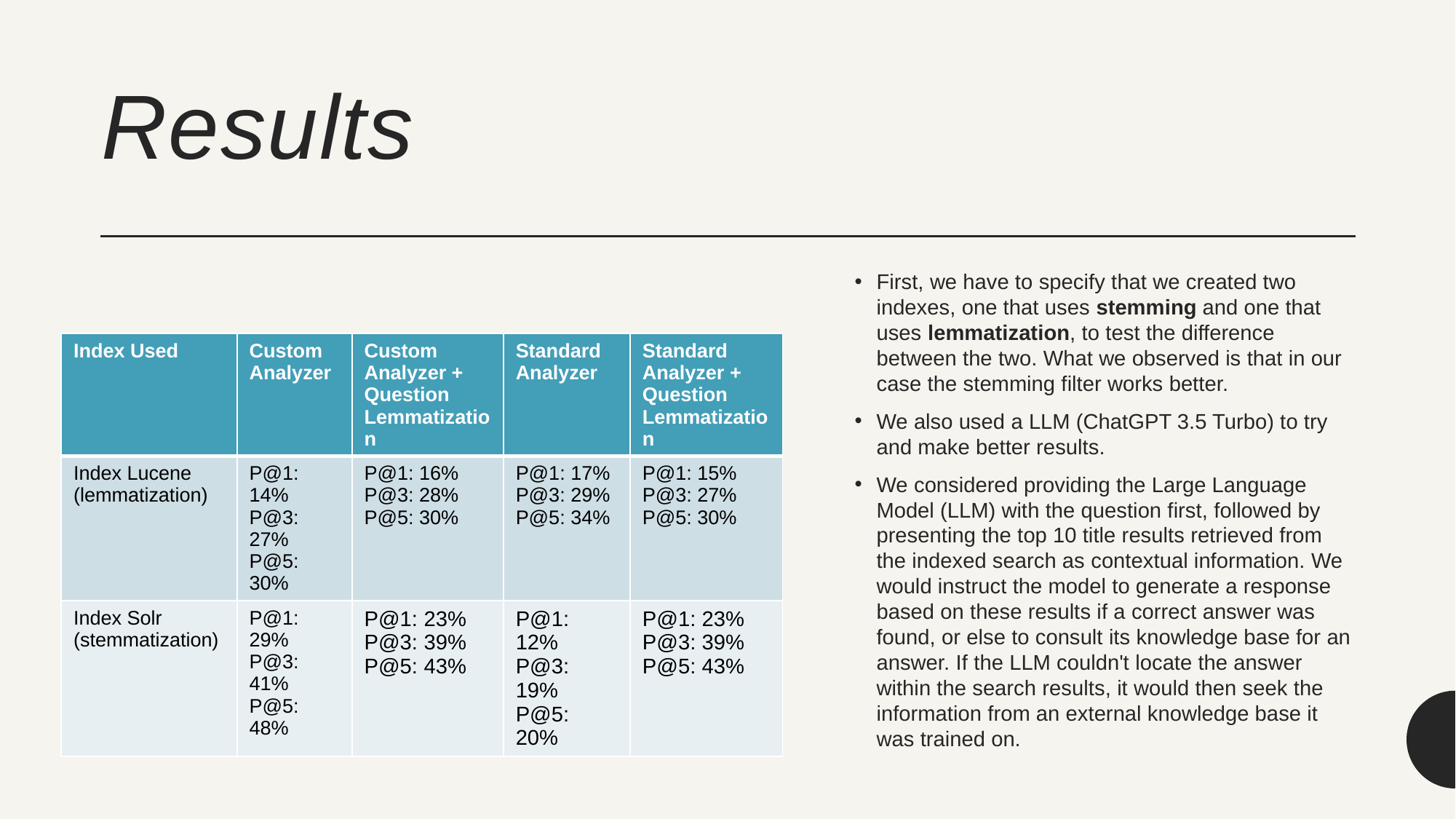

# Results
First, we have to specify that we created two indexes, one that uses stemming and one that uses lemmatization, to test the difference between the two. What we observed is that in our case the stemming filter works better.
We also used a LLM (ChatGPT 3.5 Turbo) to try and make better results.
We considered providing the Large Language Model (LLM) with the question first, followed by presenting the top 10 title results retrieved from the indexed search as contextual information. We would instruct the model to generate a response based on these results if a correct answer was found, or else to consult its knowledge base for an answer. If the LLM couldn't locate the answer within the search results, it would then seek the information from an external knowledge base it was trained on.

| Index Used | Custom Analyzer | Custom Analyzer + Question Lemmatization | Standard Analyzer | Standard Analyzer + Question Lemmatization |
| --- | --- | --- | --- | --- |
| Index Lucene (lemmatization) | P@1: 14% P@3: 27% P@5: 30% | P@1: 16% P@3: 28% P@5: 30% | P@1: 17% P@3: 29% P@5: 34% | P@1: 15% P@3: 27% P@5: 30% |
| Index Solr (stemmatization) | P@1: 29% P@3: 41% P@5: 48% | P@1: 23% P@3: 39% P@5: 43% | P@1: 12% P@3: 19% P@5: 20% | P@1: 23% P@3: 39% P@5: 43% |